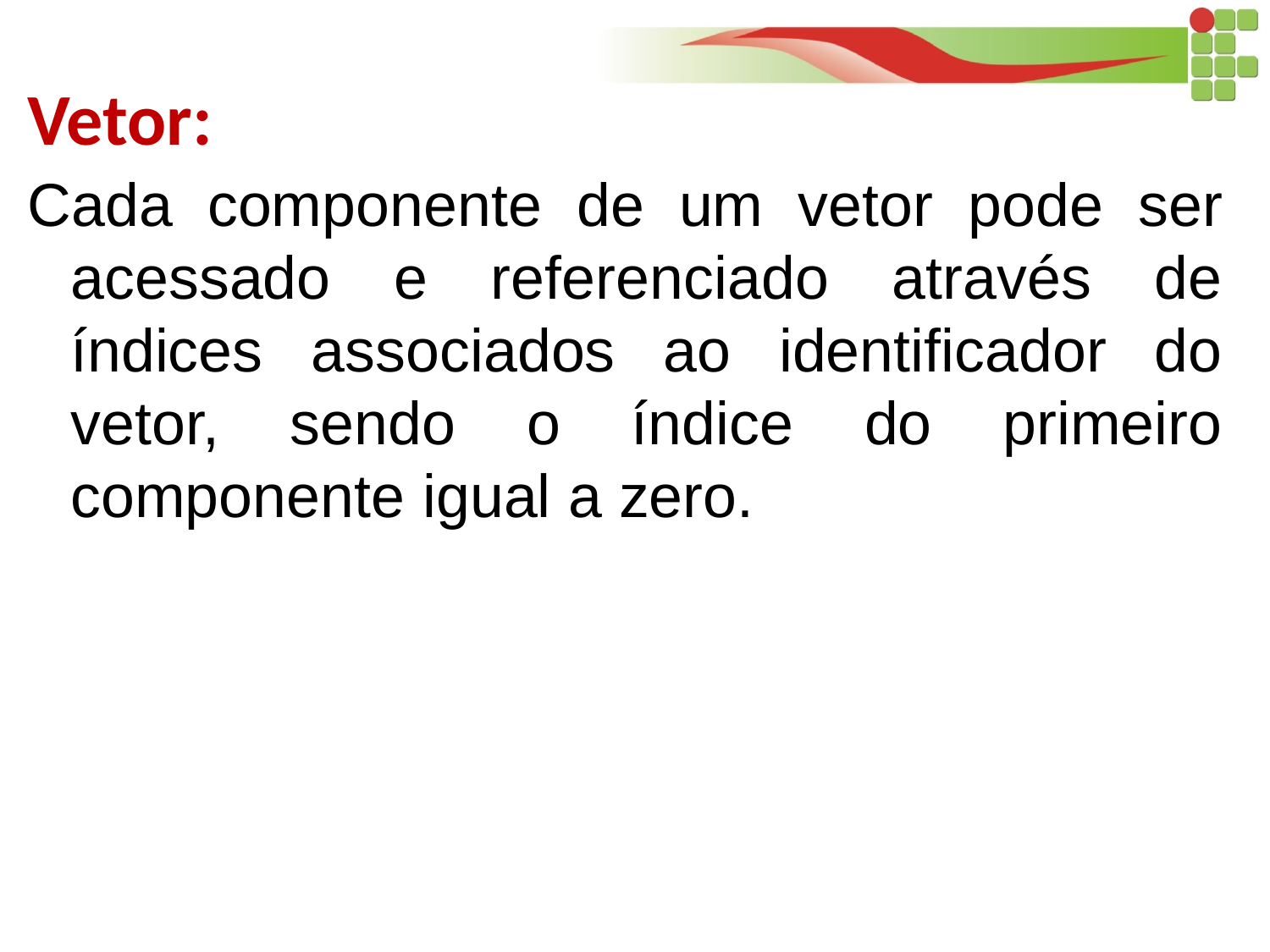

Vetor:
Cada componente de um vetor pode ser acessado e referenciado através de índices associados ao identificador do vetor, sendo o índice do primeiro componente igual a zero.